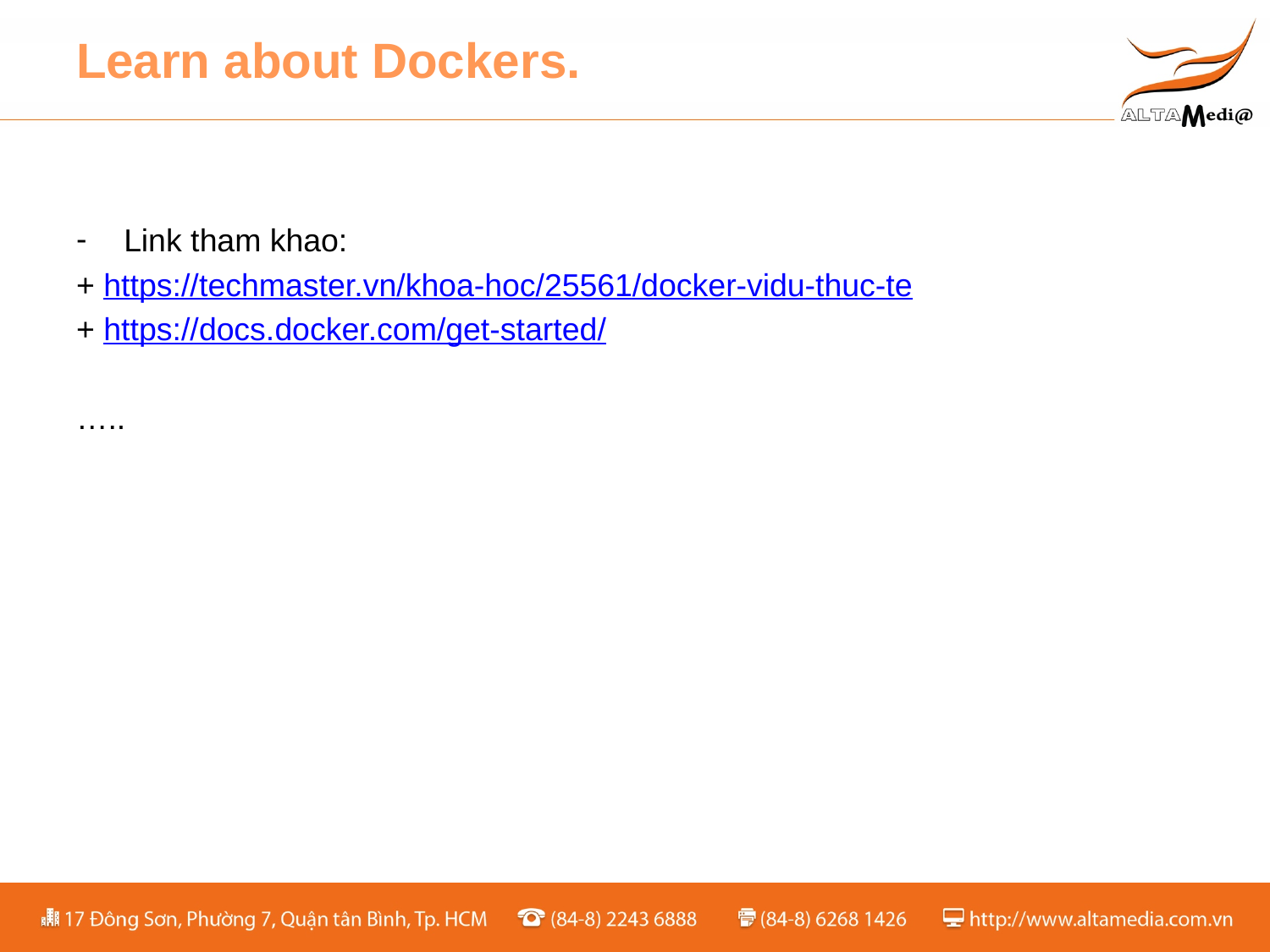

# Learn about Dockers.

Link tham khao:
+ https://techmaster.vn/khoa-hoc/25561/docker-vidu-thuc-te
+ https://docs.docker.com/get-started/

…..